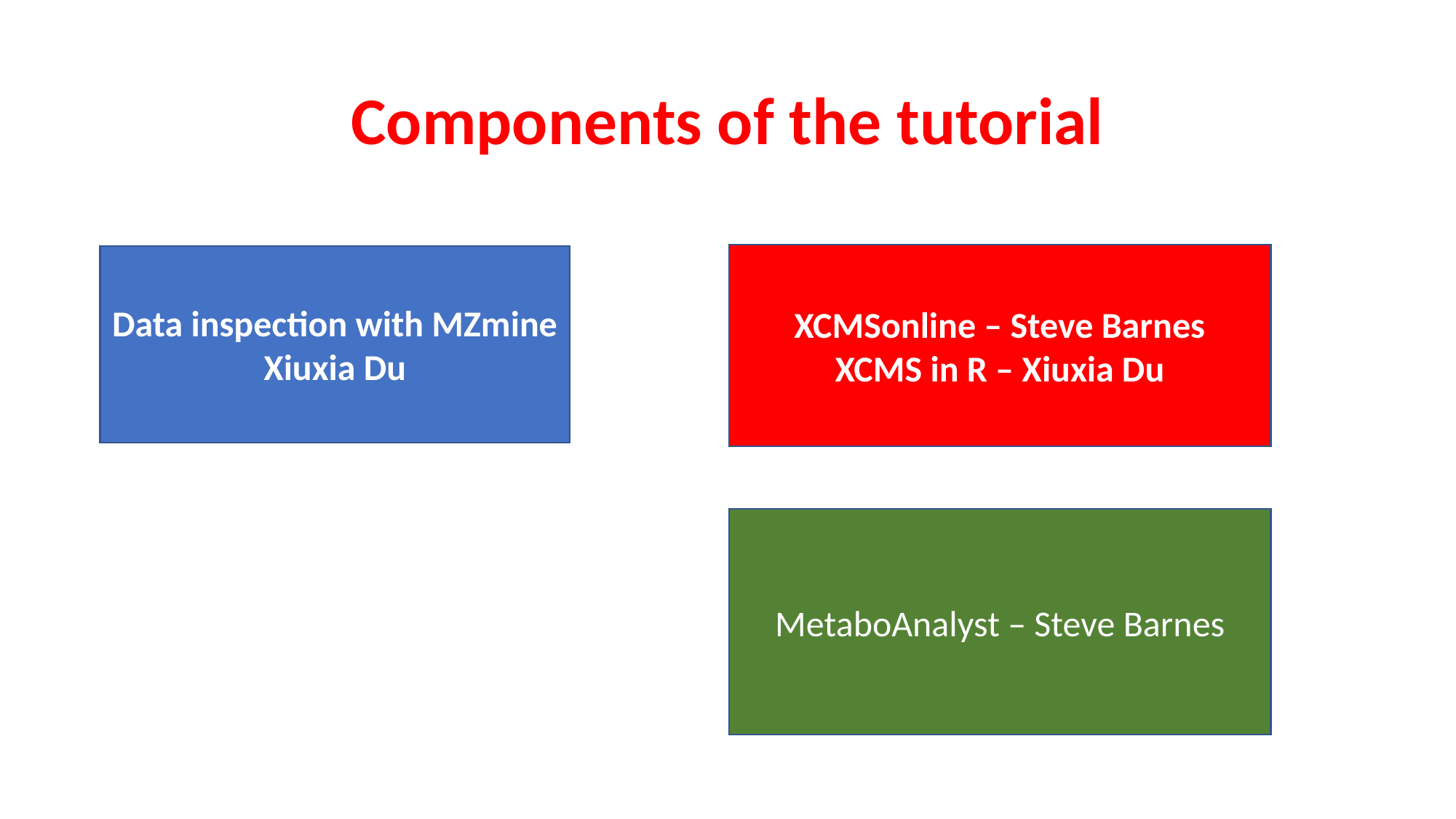

# Components of the tutorial
XCMSonline – Steve Barnes
XCMS in R – Xiuxia Du
Data inspection with MZmine
Xiuxia Du
MetaboAnalyst – Steve Barnes